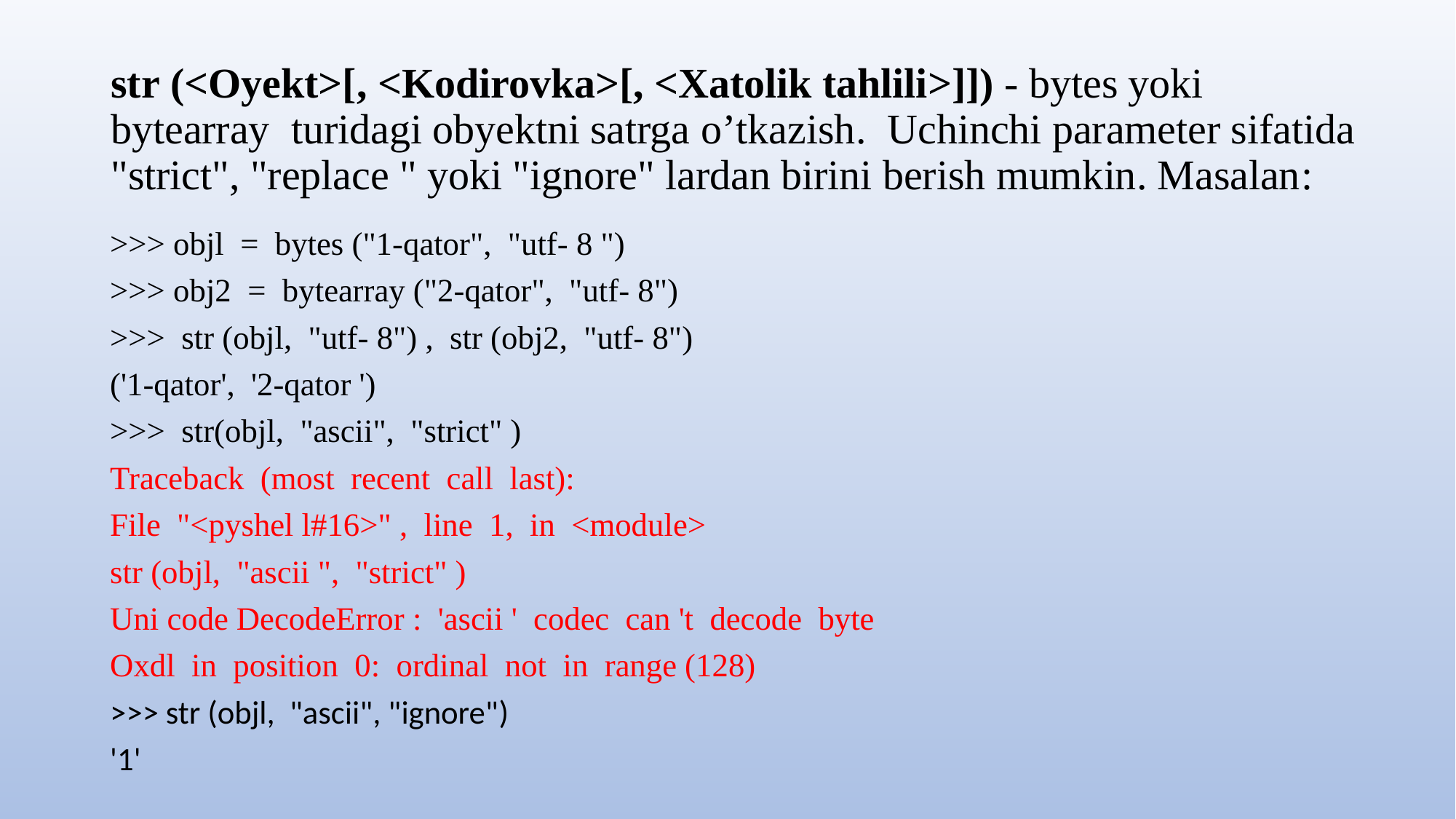

# str (<Oyekt>[, <Kodirovka>[, <Xatolik tahlili>]]) - bytes yoki  bytearray  turidagi obyektni satrga o’tkazish.  Uchinchi parameter sifatida "strict", "replace " yoki "ignore" lardan birini berish mumkin. Masalan:
>>> objl  =  bytes ("1-qator",  "utf- 8 ")
>>> obj2  =  bytearray ("2-qator",  "utf- 8")
>>>  str (objl,  "utf- 8") ,  str (obj2,  "utf- 8")
('1-qator',  '2-qator ')
>>>  str(objl,  "ascii",  "strict" )
Traceback  (most  recent  call  last):
File  "<pyshel l#16>" ,  line  1,  in  <module>
str (objl,  "ascii ",  "strict" )
Uni code DecodeError :  'ascii '  codec  can 't  decode  byte
Oxdl  in  position  0:  ordinal  not  in  range (128)
>>> str (objl,  "ascii", "ignore")
'1'